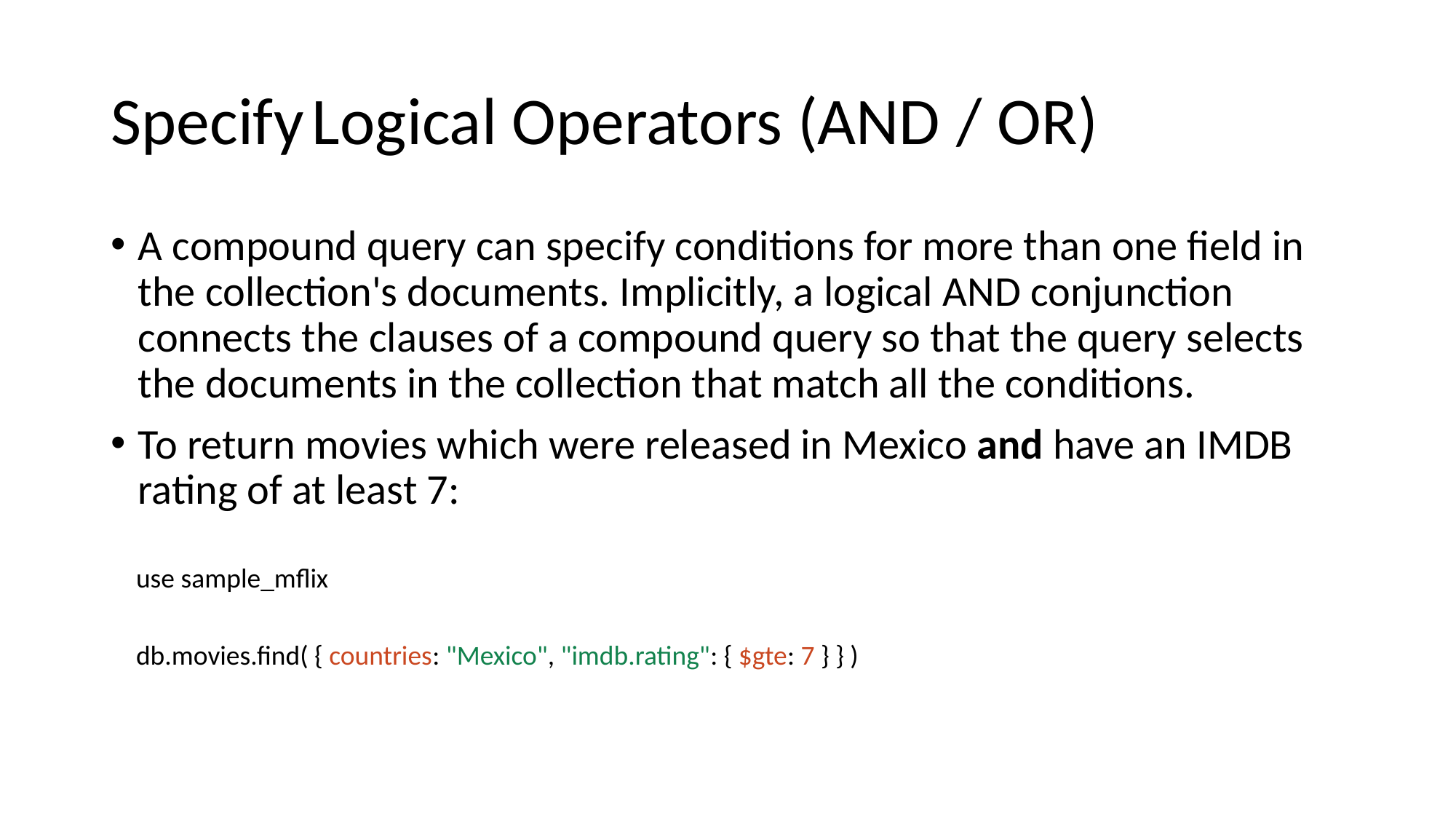

# Specify Logical Operators (AND / OR)
A compound query can specify conditions for more than one field in the collection's documents. Implicitly, a logical AND conjunction connects the clauses of a compound query so that the query selects the documents in the collection that match all the conditions.
To return movies which were released in Mexico and have an IMDB rating of at least 7:

| use sample\_mflix |
| --- |
|  |
| db.movies.find( { countries: "Mexico", "imdb.rating": { $gte: 7 } } ) |